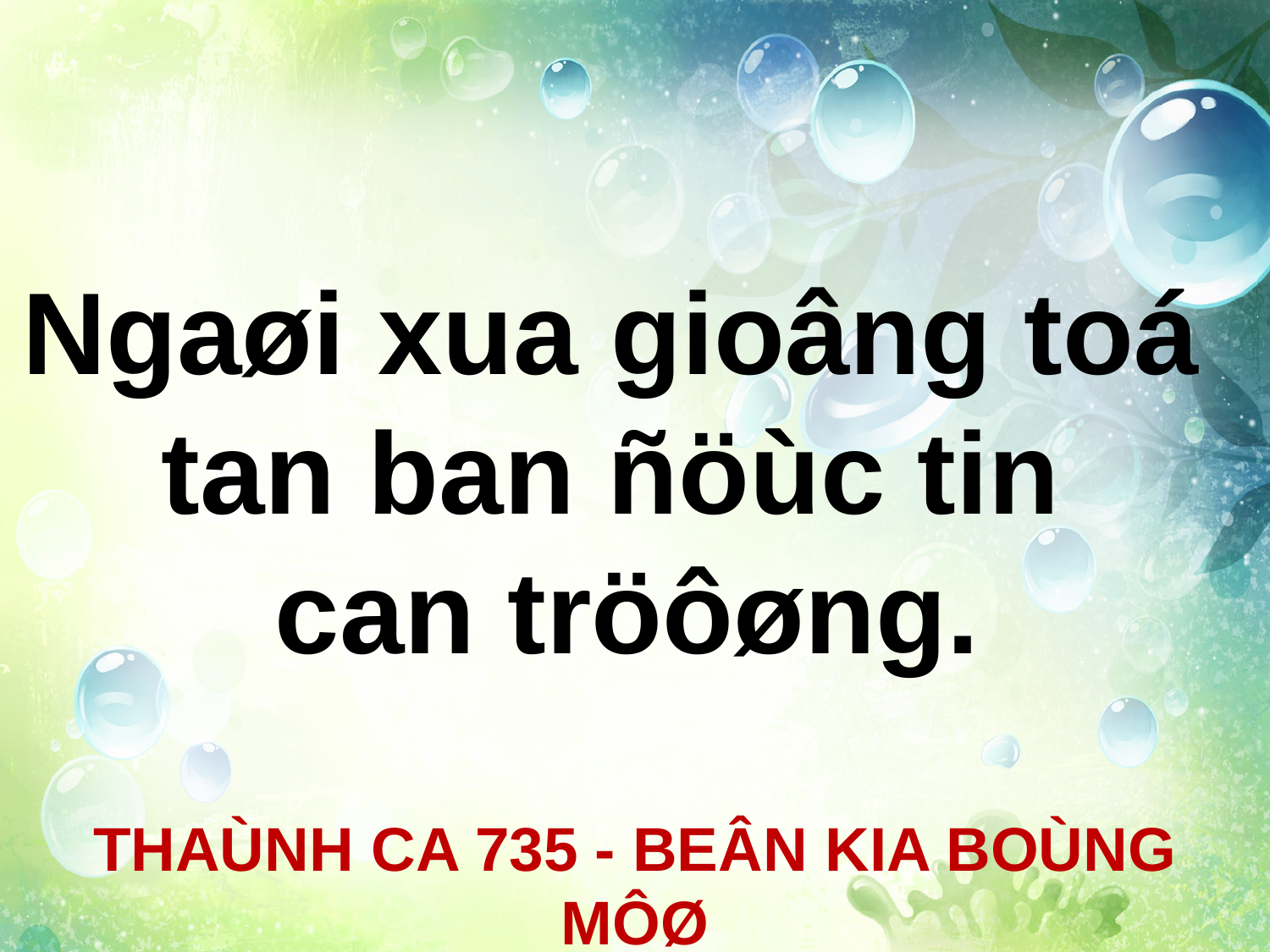

Ngaøi xua gioâng toá
tan ban ñöùc tin
can tröôøng.
THAÙNH CA 735 - BEÂN KIA BOÙNG MÔØ